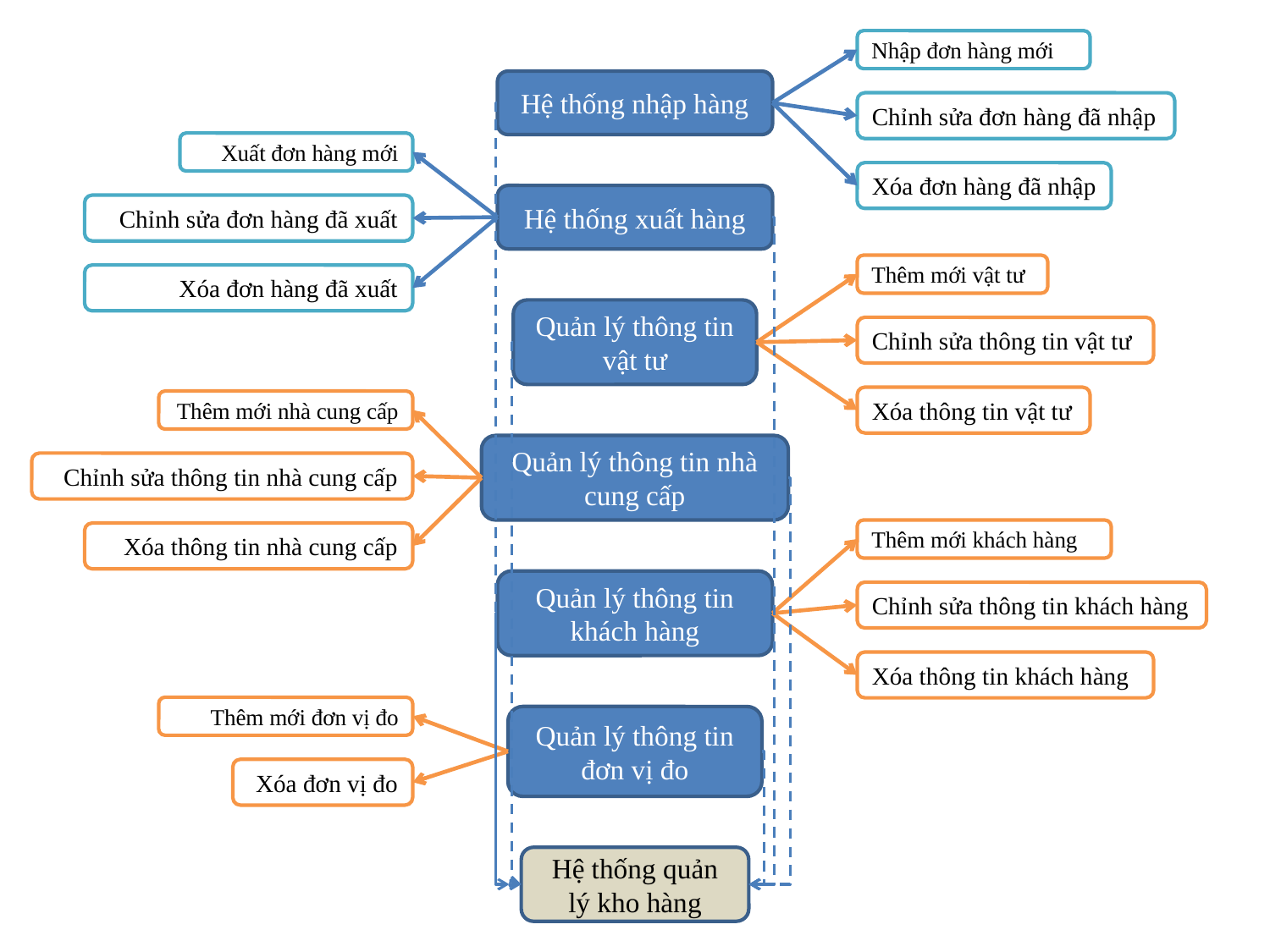

Nhập đơn hàng mới
Hệ thống nhập hàng
Chỉnh sửa đơn hàng đã nhập
Xuất đơn hàng mới
Xóa đơn hàng đã nhập
Hệ thống xuất hàng
Chỉnh sửa đơn hàng đã xuất
Thêm mới vật tư
Xóa đơn hàng đã xuất
Quản lý thông tin vật tư
Chỉnh sửa thông tin vật tư
Xóa thông tin vật tư
Thêm mới nhà cung cấp
Quản lý thông tin nhà cung cấp
Chỉnh sửa thông tin nhà cung cấp
Thêm mới khách hàng
Xóa thông tin nhà cung cấp
Quản lý thông tin khách hàng
Chỉnh sửa thông tin khách hàng
Xóa thông tin khách hàng
Thêm mới đơn vị đo
Quản lý thông tin đơn vị đo
Xóa đơn vị đo
Hệ thống quản lý kho hàng